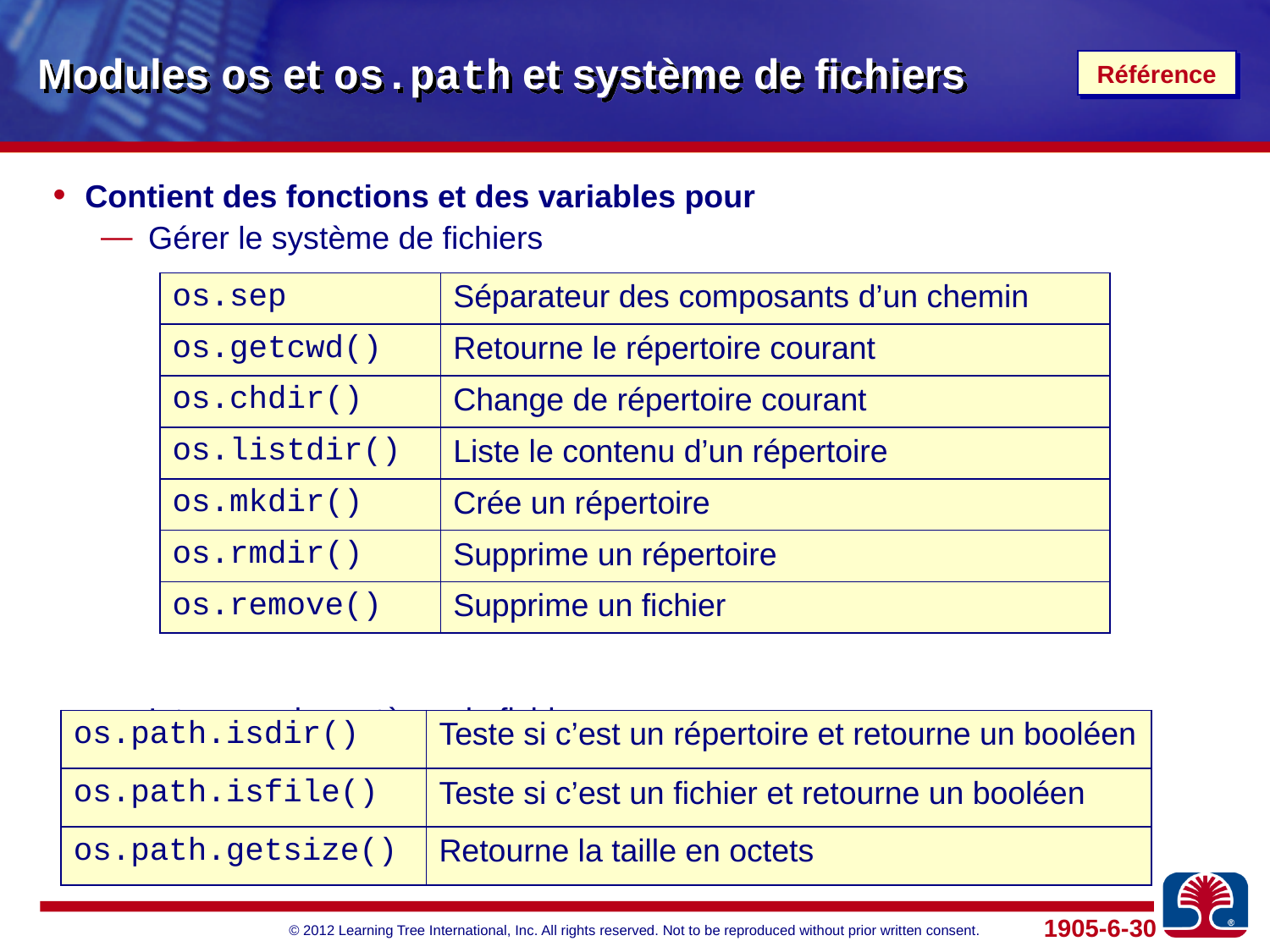

# Modules os et os.path et système de fichiers

Référence
Contient des fonctions et des variables pour
Gérer le système de fichiers

Interroger le système de fichiers
| os.sep | Séparateur des composants d’un chemin |
| --- | --- |
| os.getcwd() | Retourne le répertoire courant |
| os.chdir() | Change de répertoire courant |
| os.listdir() | Liste le contenu d’un répertoire |
| os.mkdir() | Crée un répertoire |
| os.rmdir() | Supprime un répertoire |
| os.remove() | Supprime un fichier |
| os.path.isdir() | Teste si c’est un répertoire et retourne un booléen |
| --- | --- |
| os.path.isfile() | Teste si c’est un fichier et retourne un booléen |
| os.path.getsize() | Retourne la taille en octets |